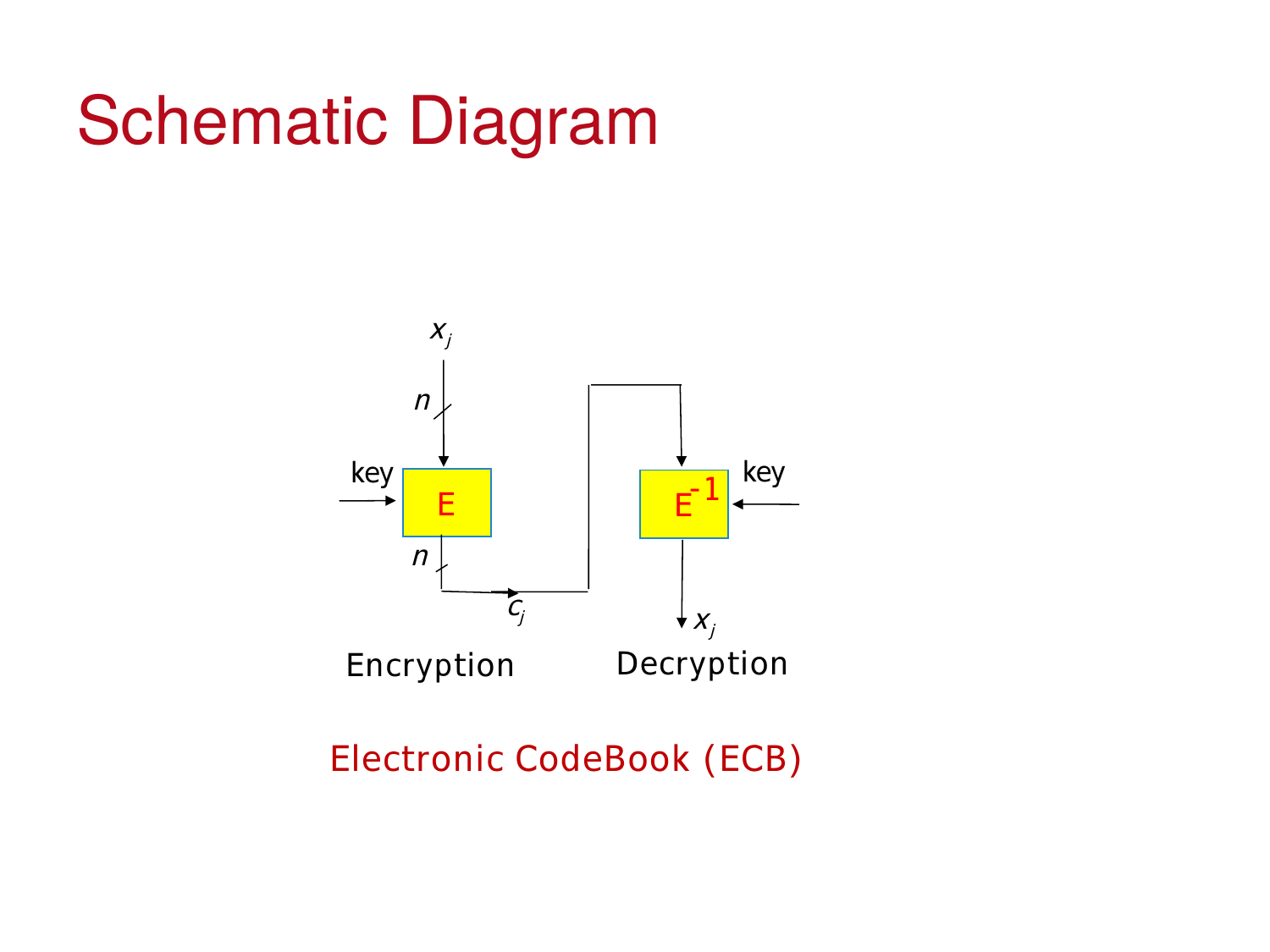

# Schematic Diagram
xj

n

key
key
-1
E
E

n

cj

xj
Decryption
Encryption
Electronic CodeBook (ECB)